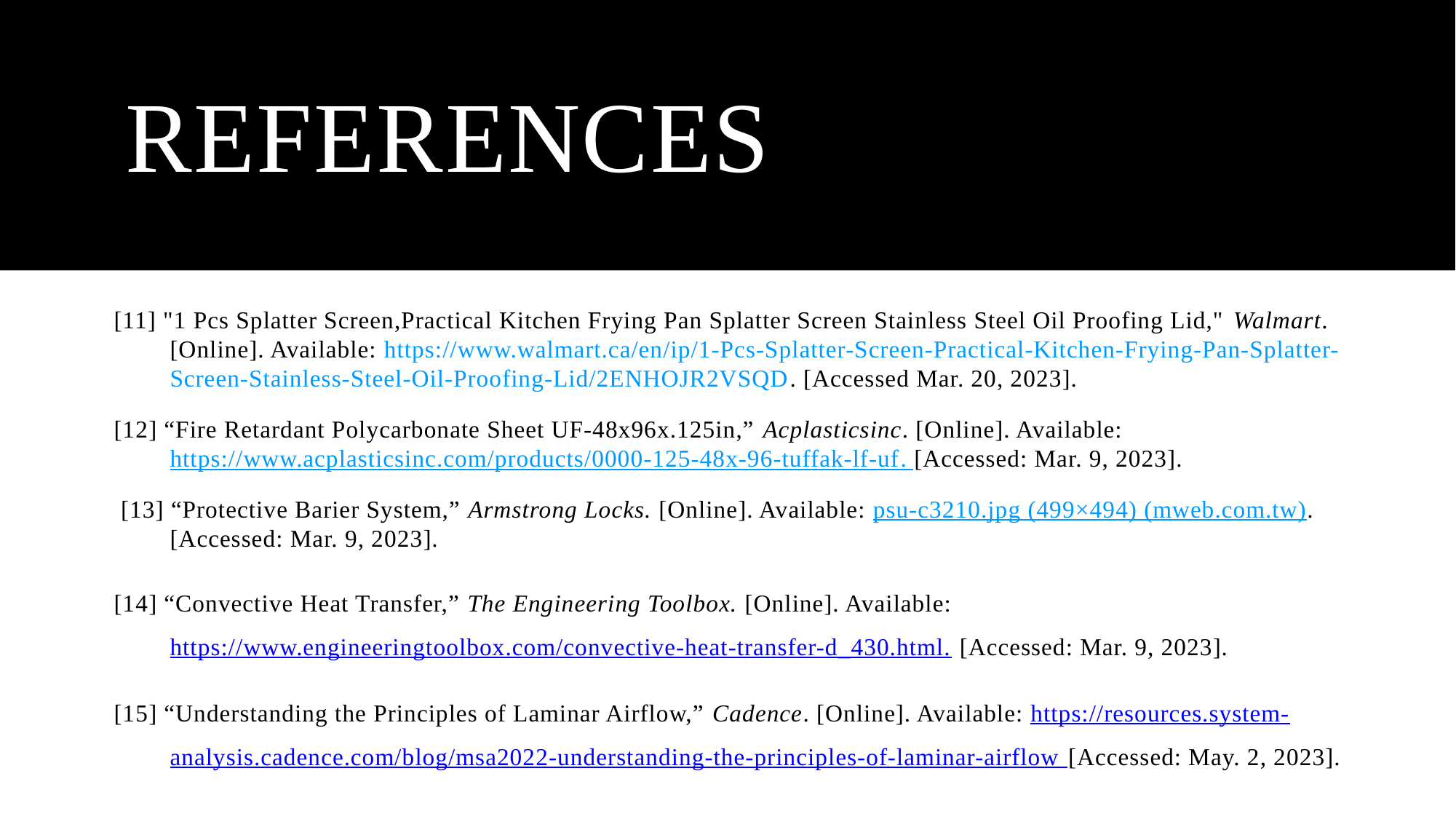

# References
[11] "1 Pcs Splatter Screen,Practical Kitchen Frying Pan Splatter Screen Stainless Steel Oil Proofing Lid," Walmart. [Online]. Available: https://www.walmart.ca/en/ip/1-Pcs-Splatter-Screen-Practical-Kitchen-Frying-Pan-Splatter-Screen-Stainless-Steel-Oil-Proofing-Lid/2ENHOJR2VSQD. [Accessed Mar. 20, 2023].
[12] “Fire Retardant Polycarbonate Sheet UF-48x96x.125in,” Acplasticsinc. [Online]. Available: https://www.acplasticsinc.com/products/0000-125-48x-96-tuffak-lf-uf. [Accessed: Mar. 9, 2023].
 [13] “Protective Barier System,” Armstrong Locks. [Online]. Available: psu-c3210.jpg (499×494) (mweb.com.tw). [Accessed: Mar. 9, 2023].
[14] “Convective Heat Transfer,” The Engineering Toolbox. [Online]. Available: https://www.engineeringtoolbox.com/convective-heat-transfer-d_430.html. [Accessed: Mar. 9, 2023].
[15] “Understanding the Principles of Laminar Airflow,” Cadence. [Online]. Available: https://resources.system-analysis.cadence.com/blog/msa2022-understanding-the-principles-of-laminar-airflow [Accessed: May. 2, 2023].